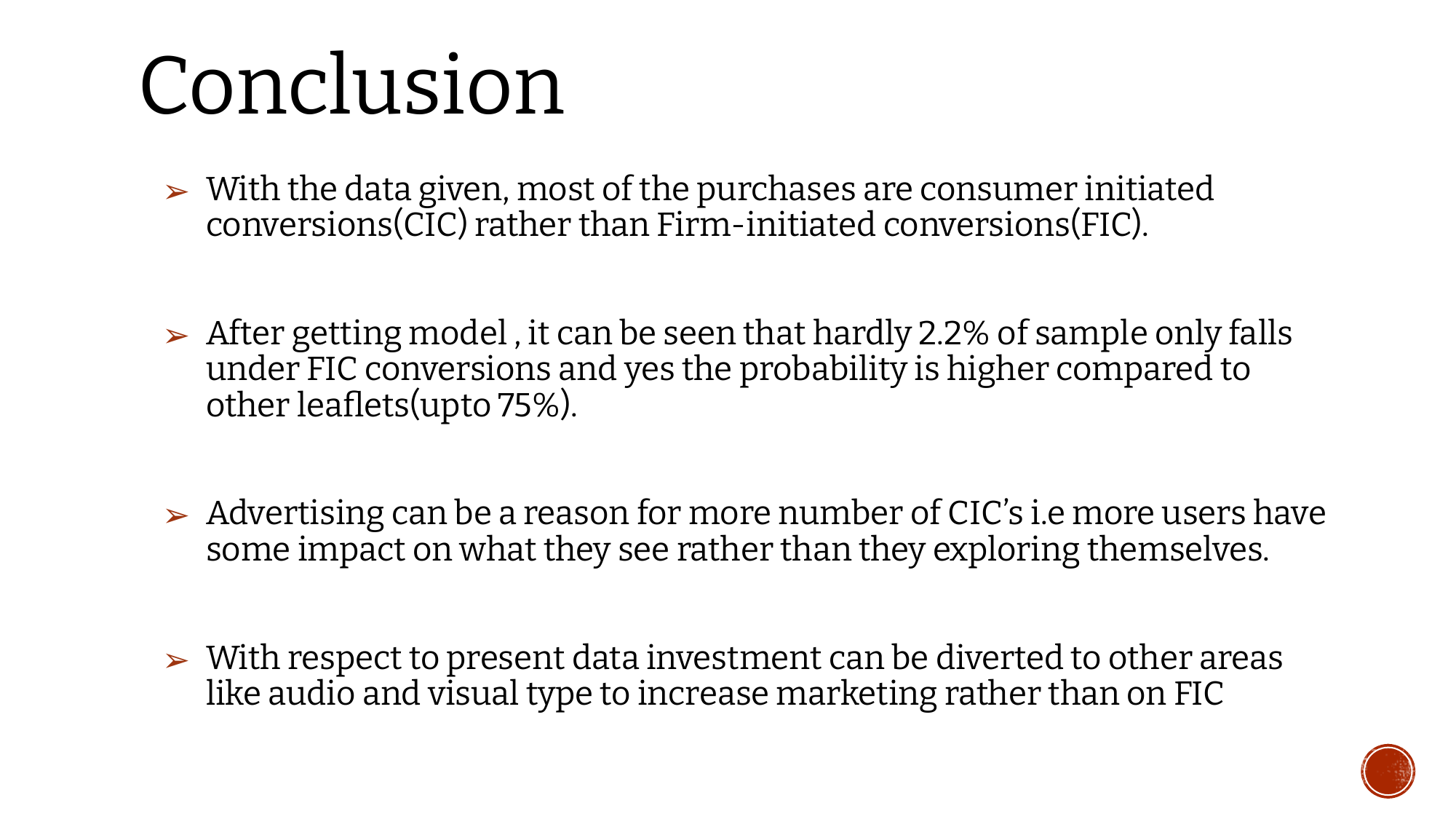

# Conclusion
With the data given, most of the purchases are consumer initiated conversions(CIC) rather than Firm-initiated conversions(FIC).

After getting model , it can be seen that hardly 2.2% of sample only falls under FIC conversions and yes the probability is higher compared to other leaflets(upto 75%).

Advertising can be a reason for more number of CIC’s i.e more users have some impact on what they see rather than they exploring themselves.

With respect to present data investment can be diverted to other areas like audio and visual type to increase marketing rather than on FIC